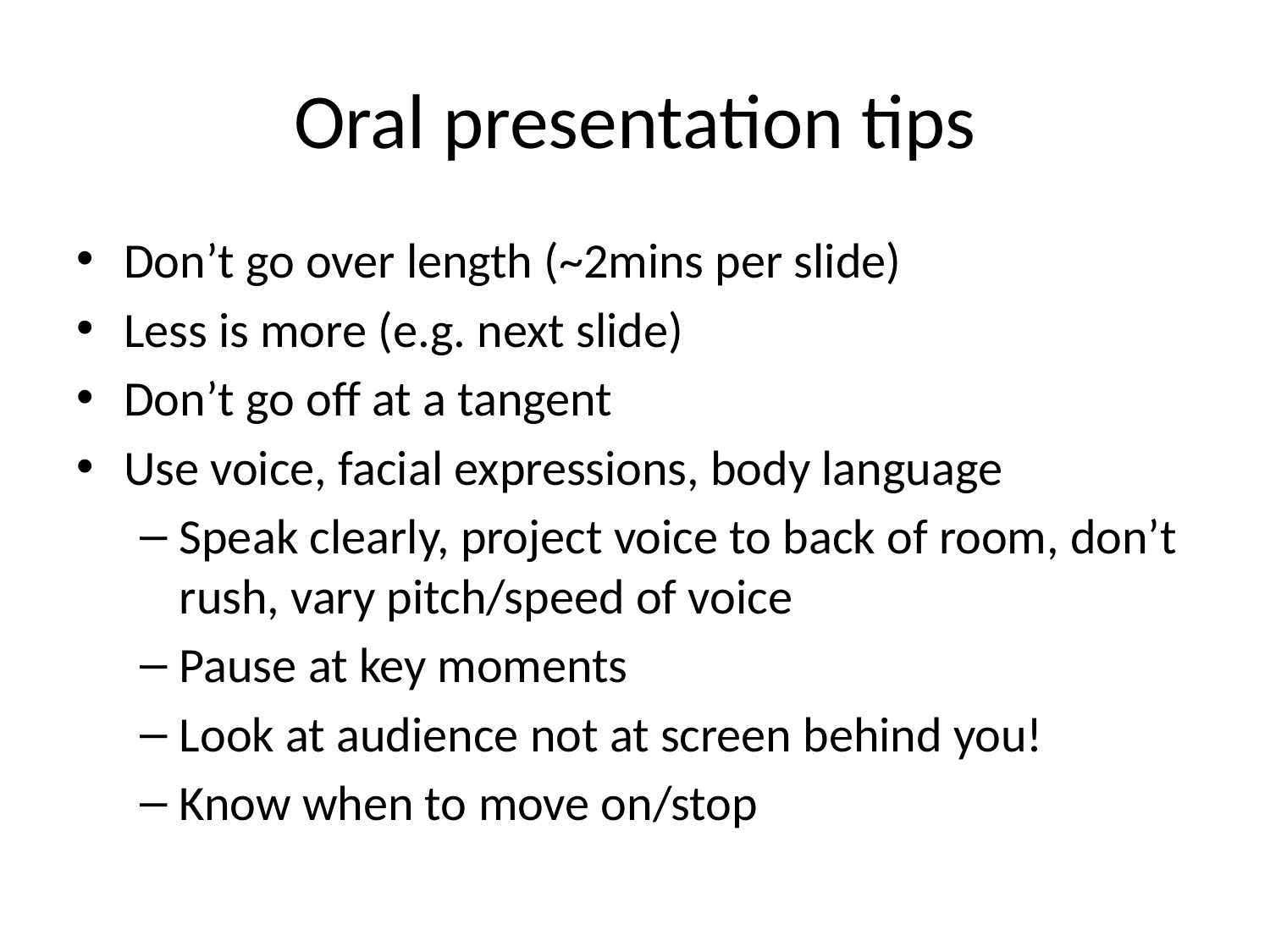

# Oral presentation tips
Don’t go over length (~2mins per slide)
Less is more (e.g. next slide)
Don’t go off at a tangent
Use voice, facial expressions, body language
Speak clearly, project voice to back of room, don’t rush, vary pitch/speed of voice
Pause at key moments
Look at audience not at screen behind you!
Know when to move on/stop